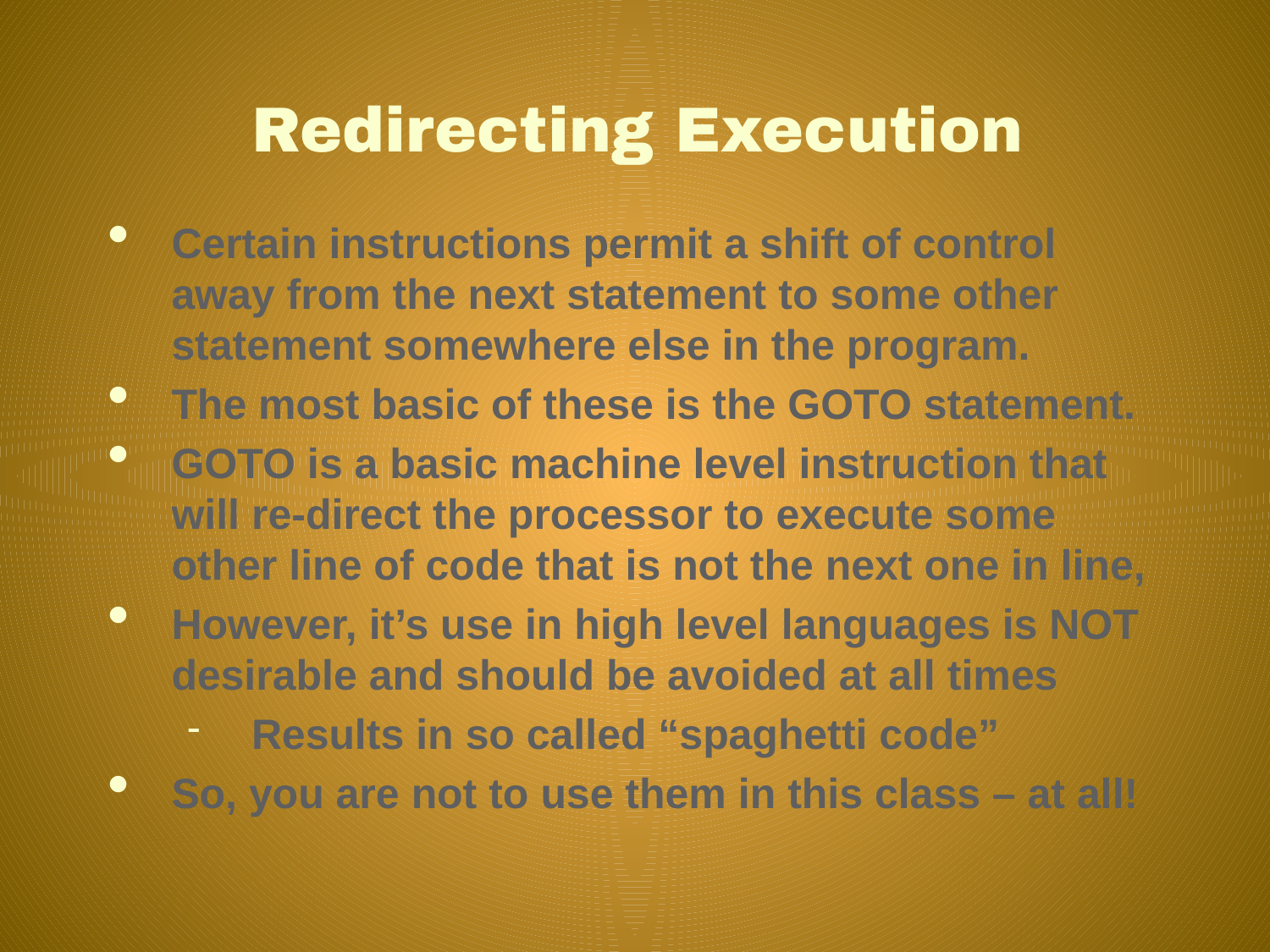

# Redirecting Execution
Certain instructions permit a shift of control away from the next statement to some other statement somewhere else in the program.
The most basic of these is the GOTO statement.
GOTO is a basic machine level instruction that will re-direct the processor to execute some other line of code that is not the next one in line,
However, it’s use in high level languages is NOT desirable and should be avoided at all times
Results in so called “spaghetti code”
So, you are not to use them in this class – at all!